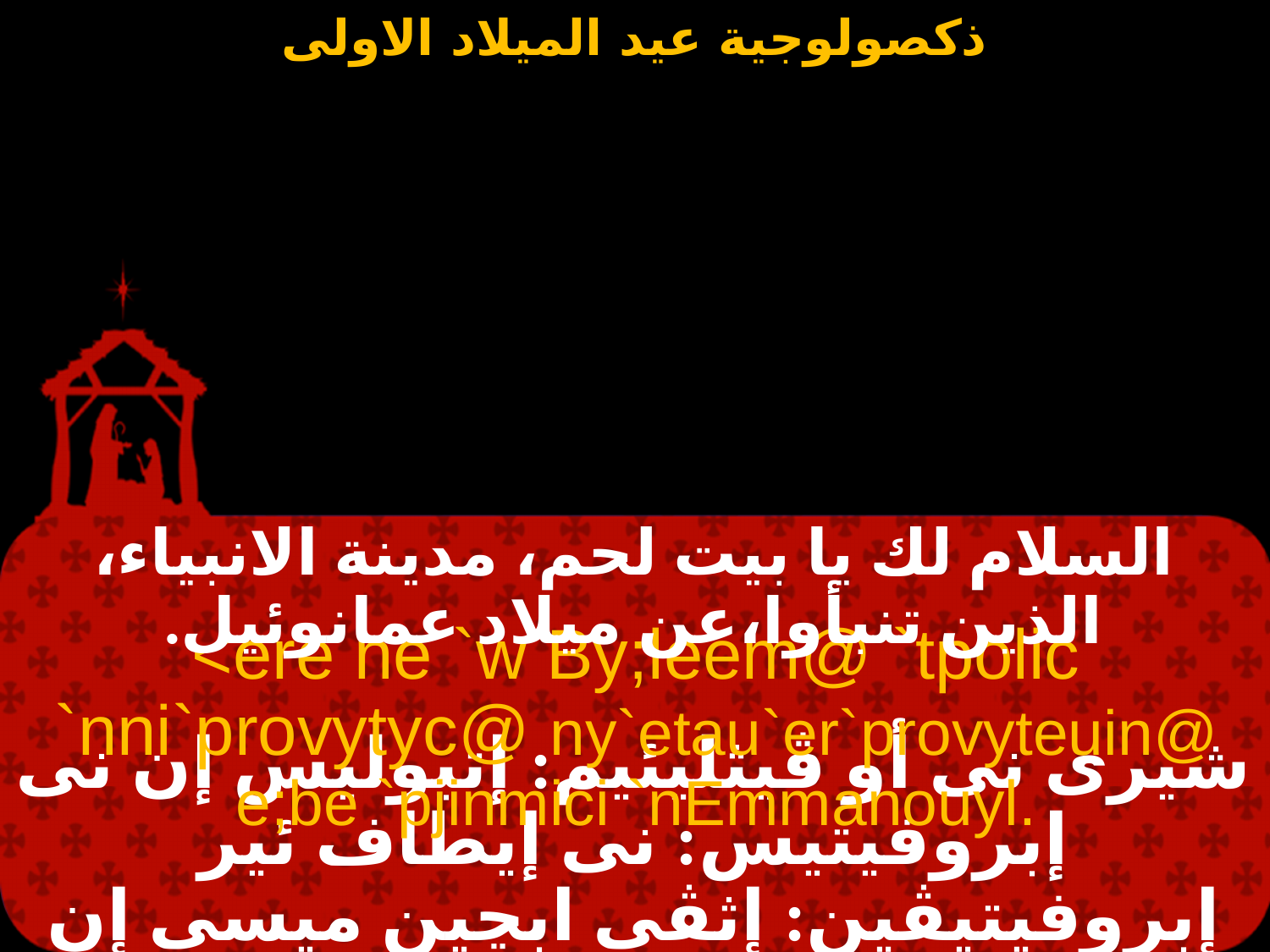

#
السلام لك يا بيت لحم، مدينة الانبياء، الذين تنبأوا،عن ميلاد عمانوئيل.
<ere ne `w By;leem@ `tpolic `nni`provytyc@ ny`etau`er`provyteuin@ e;be `pjinmici `nEmmanouyl.
شيرى نى أو ڤيثليئيم: إتبوليس إن نى إبروفيتيس: نى إيطاف ئير إبروفيتيڤين: إثڤى ابچين ميسى إن إممانوئيل.